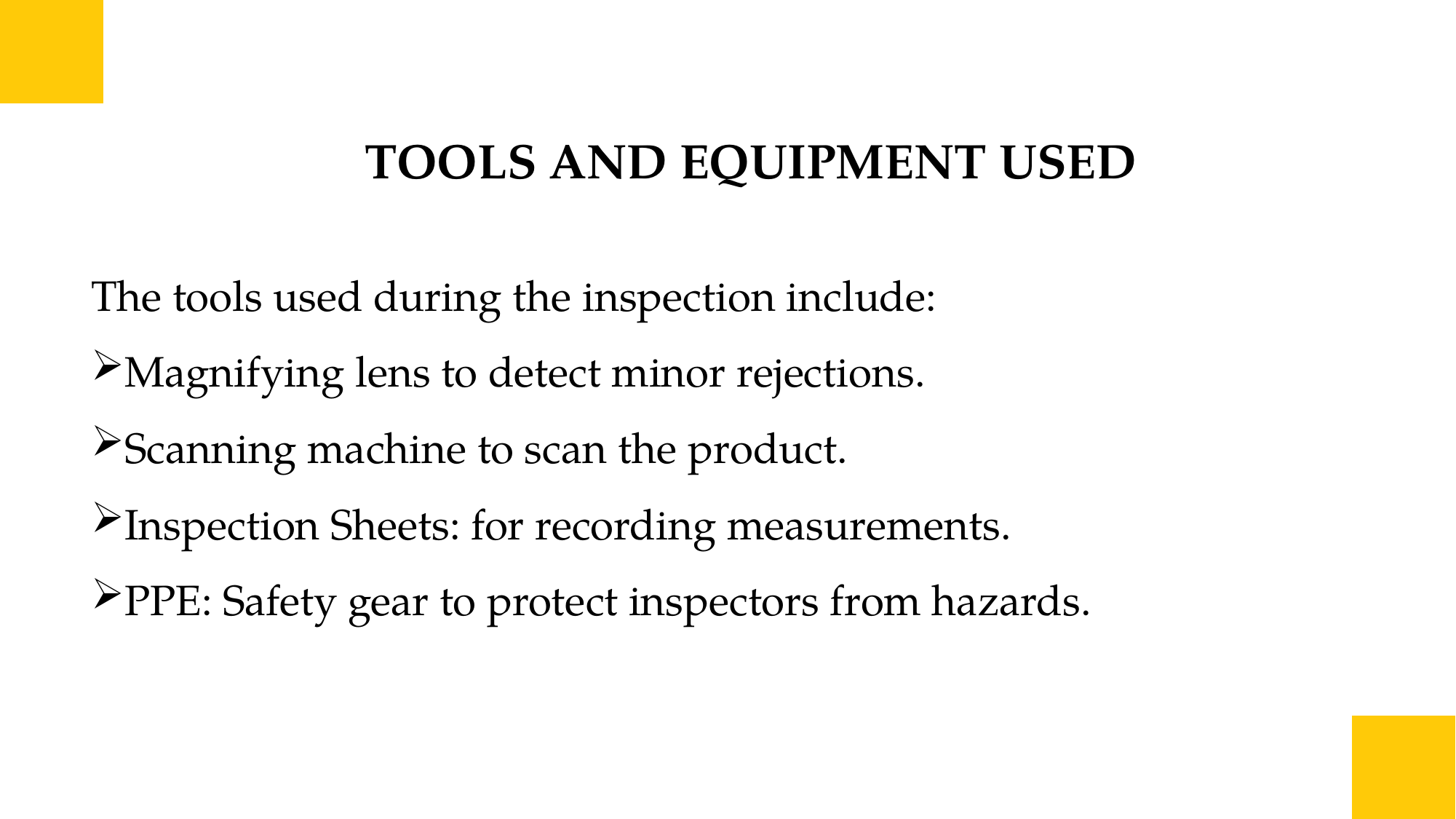

# TOOLS AND EQUIPMENT USED
The tools used during the inspection include:
Magnifying lens to detect minor rejections.
Scanning machine to scan the product.
Inspection Sheets: for recording measurements.
PPE: Safety gear to protect inspectors from hazards.